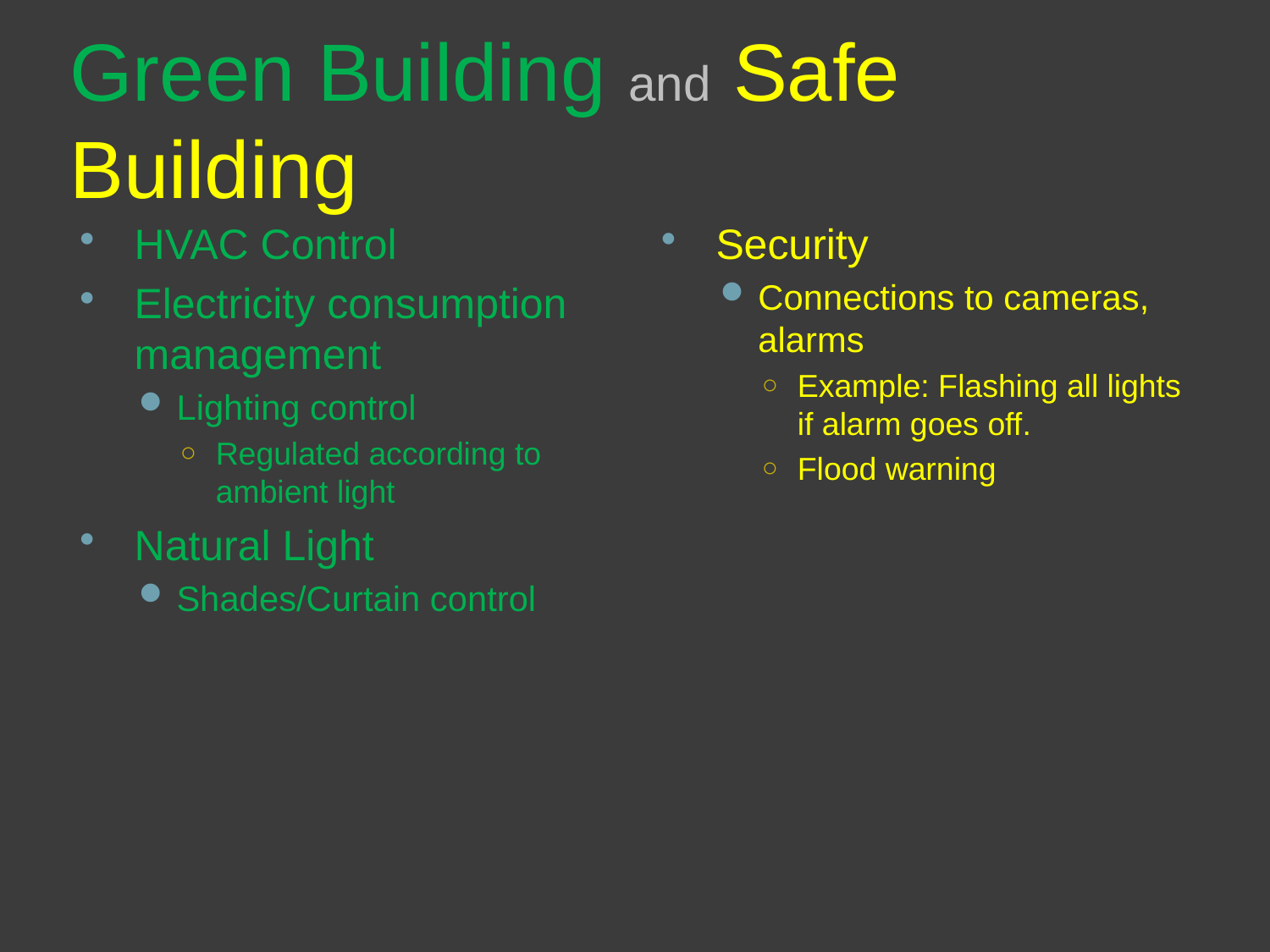

# Green Building and Safe Building
HVAC Control
Electricity consumption management
Lighting control
Regulated according to ambient light
Natural Light
Shades/Curtain control

Security
Connections to cameras, alarms
Example: Flashing all lights if alarm goes off.
Flood warning